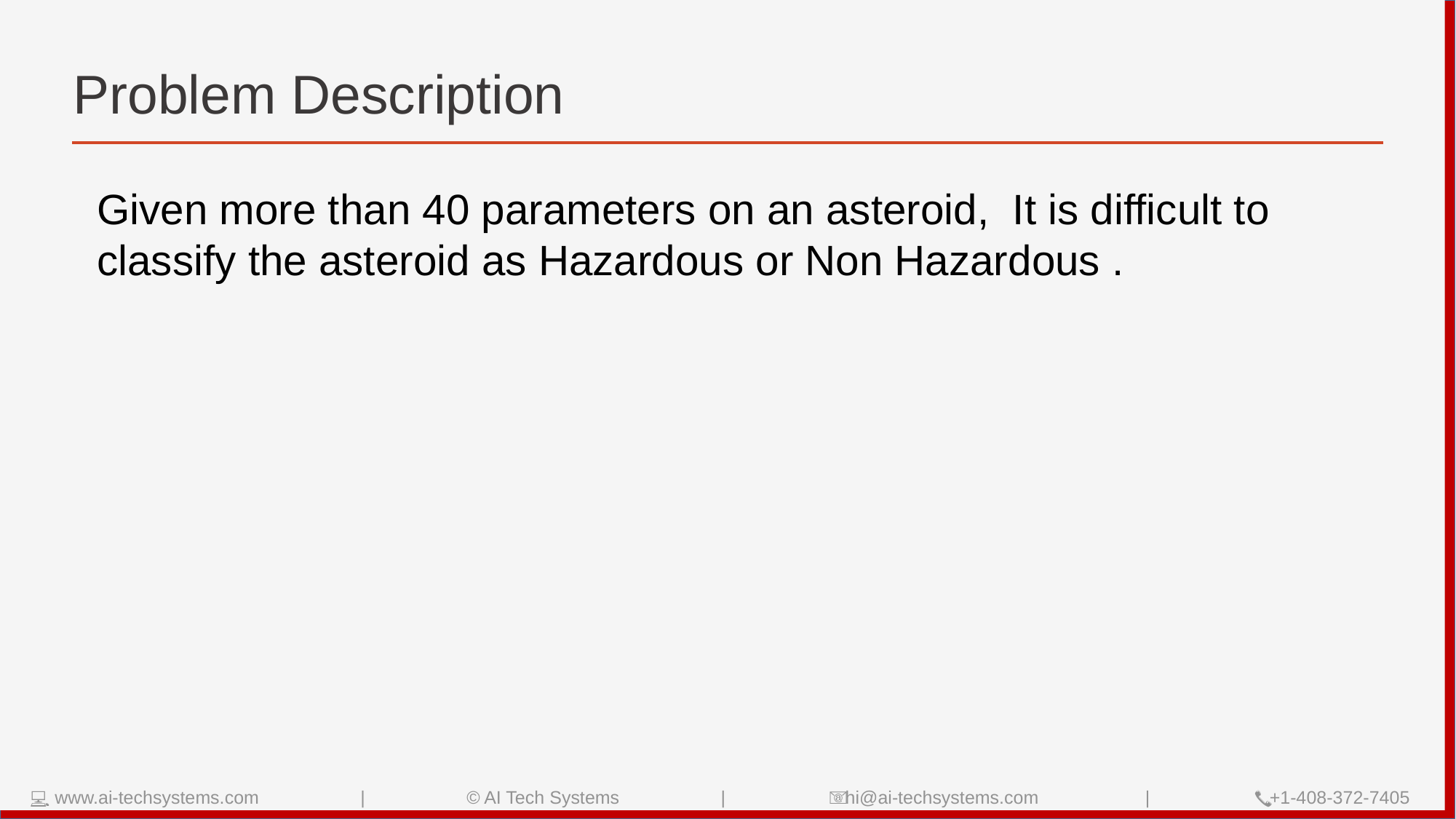

# Problem Description
Given more than 40 parameters on an asteroid,  It is difficult to classify the asteroid as Hazardous or Non Hazardous .
💻 www.ai-techsystems.com                    |                    © AI Tech Systems                    |                    📧hi@ai-techsystems.com                     |                    📞+1-408-372-7405